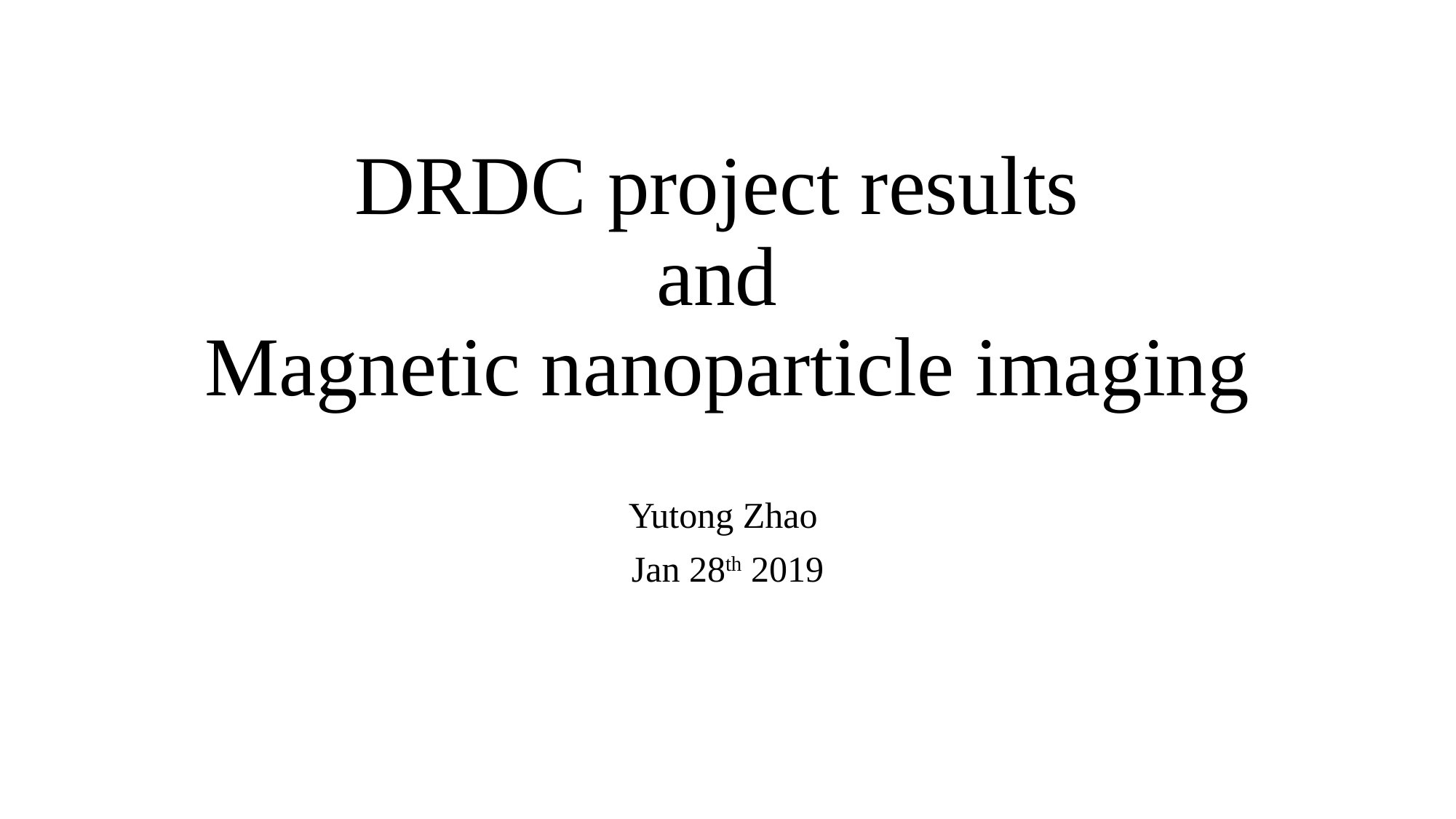

# DRDC project results and Magnetic nanoparticle imaging
Yutong Zhao
Jan 28th 2019